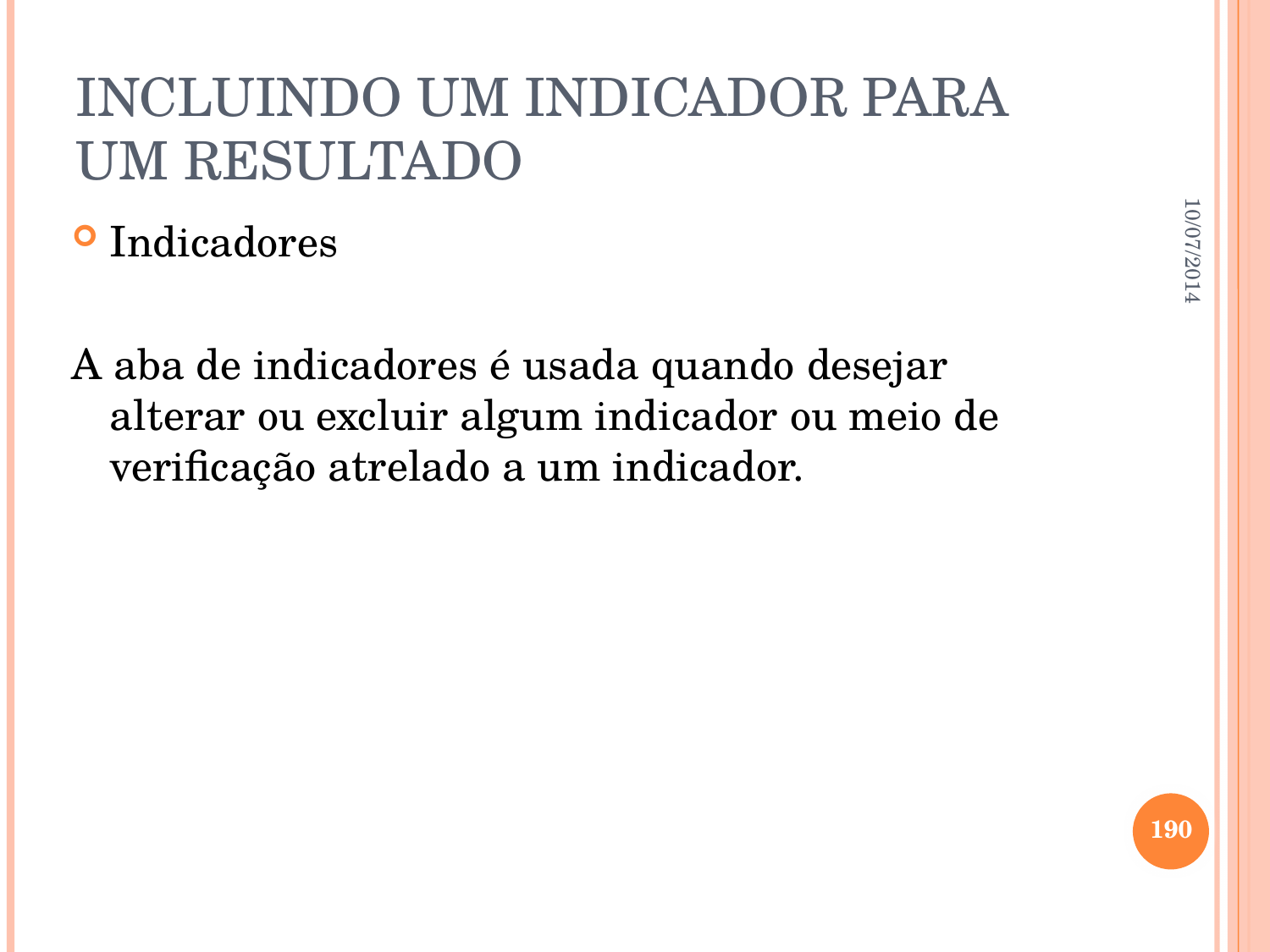

# Incluindo um indicador para um resultado
10/07/2014
Indicadores

A aba de indicadores é usada quando desejar alterar ou excluir algum indicador ou meio de verificação atrelado a um indicador.

190